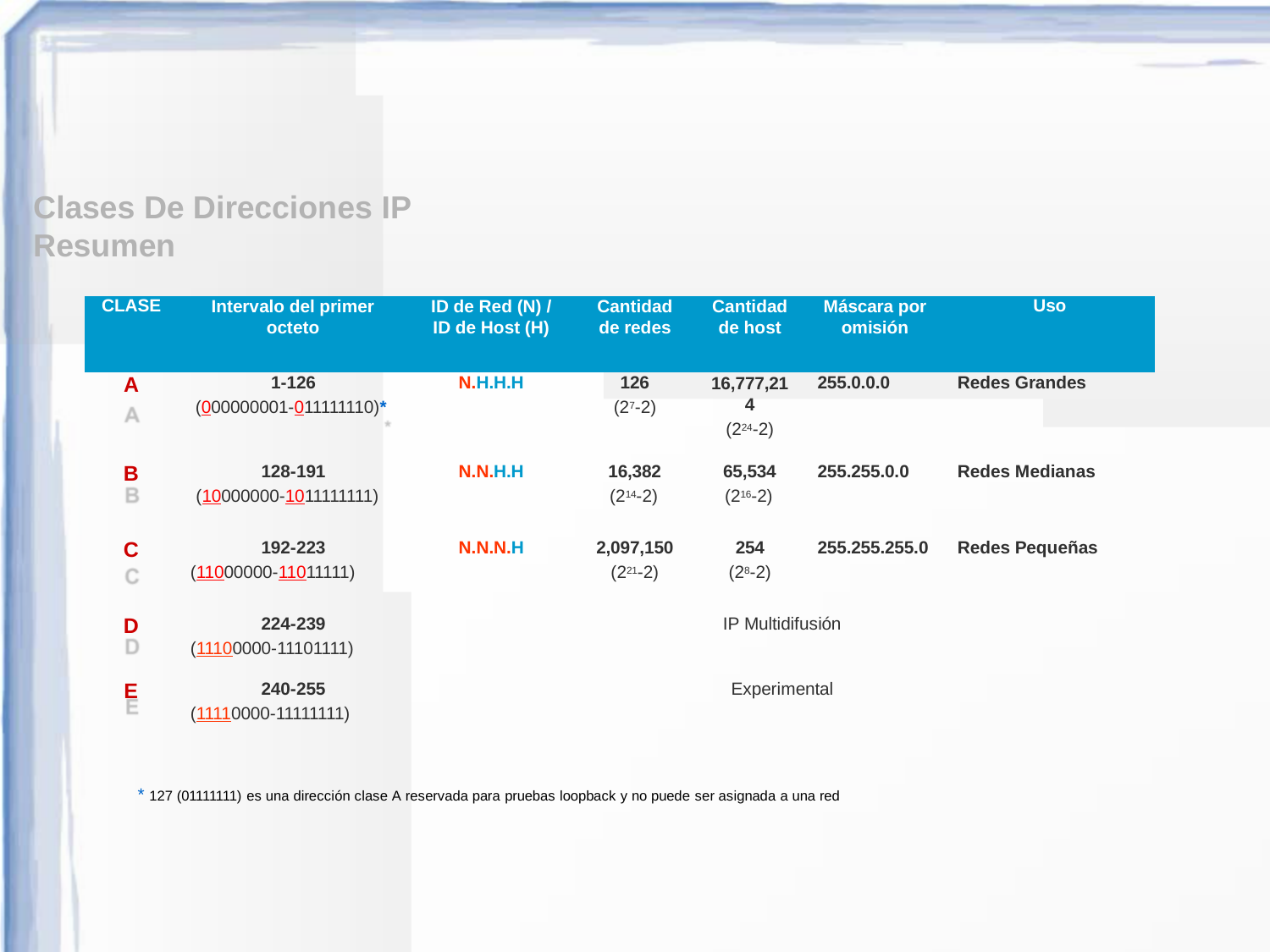

Clases De Direcciones IP Resumen
| CLASE | Intervalo del primer octeto | ID de Red (N) / ID de Host (H) | Cantidad de redes | Cantidad de host | Máscara por omisión | Uso |
| --- | --- | --- | --- | --- | --- | --- |
| A | 1-126 (000000001-011111110)\* | N.H.H.H | 126 (27-2) | 16,777,21 4 (224-2) | 255.0.0.0 | Redes Grandes |
| B | 128-191 (10000000-1011111111) | N.N.H.H | 16,382 (214-2) | 65,534 (216-2) | 255.255.0.0 | Redes Medianas |
| C | 192-223 (11000000-11011111) | N.N.N.H | 2,097,150 (221-2) | 254 (28-2) | 255.255.255.0 | Redes Pequeñas |
| D | 224-239 (11100000-11101111) | IP Multidifusión |  |  |  |  |
| E | 240-255 (11110000-11111111) | Experimental |  |  |  |  |

* 127 (01111111) es una dirección clase A reservada para pruebas loopback y no puede ser asignada a una red